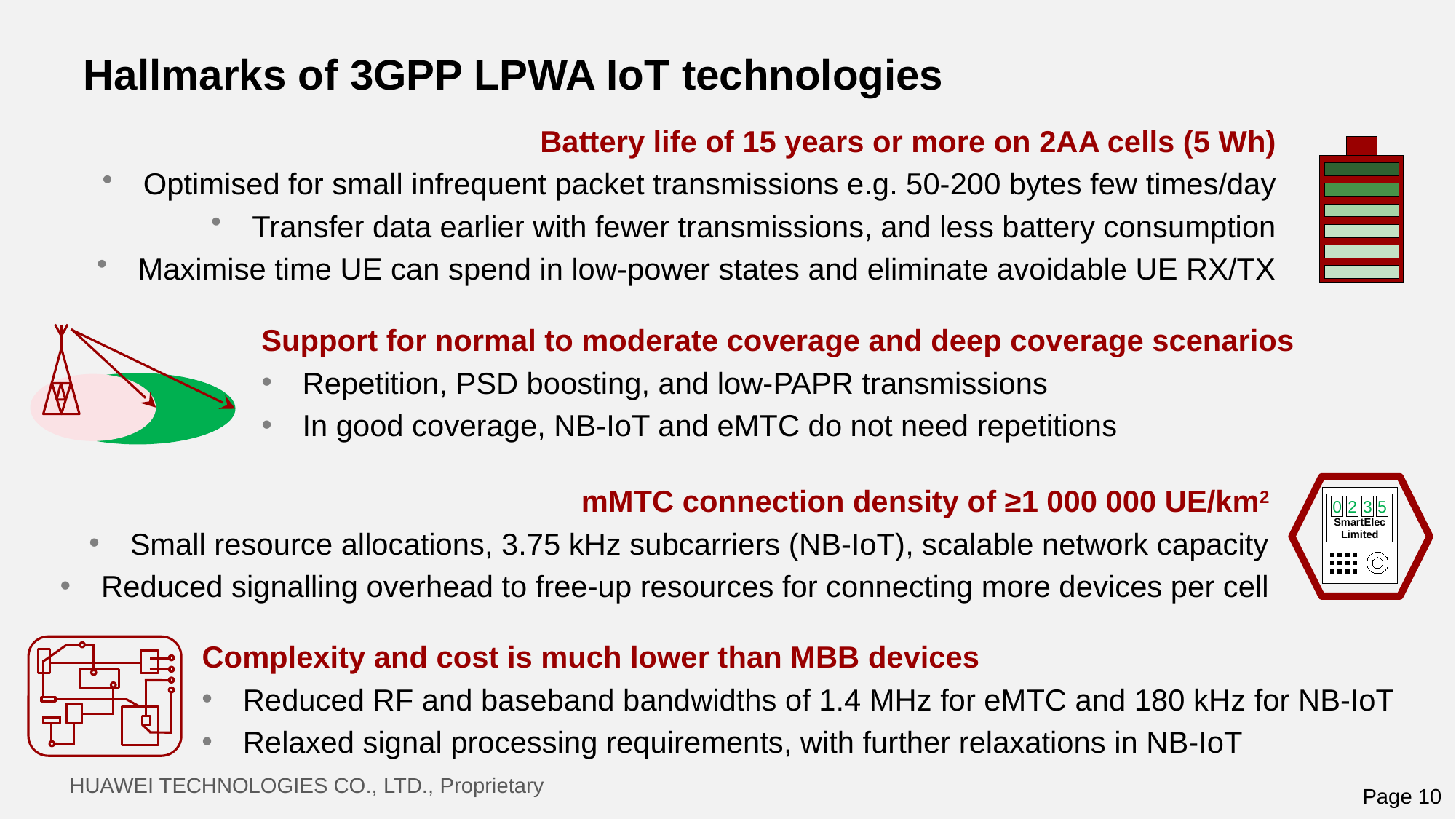

# Hallmarks of 3GPP LPWA IoT technologies
Battery life of 15 years or more on 2AA cells (5 Wh)
Optimised for small infrequent packet transmissions e.g. 50-200 bytes few times/day
Transfer data earlier with fewer transmissions, and less battery consumption
Maximise time UE can spend in low-power states and eliminate avoidable UE RX/TX

Support for normal to moderate coverage and deep coverage scenarios
Repetition, PSD boosting, and low-PAPR transmissions
In good coverage, NB-IoT and eMTC do not need repetitions

mMTC connection density of ≥1 000 000 UE/km2
Small resource allocations, 3.75 kHz subcarriers (NB-IoT), scalable network capacity
Reduced signalling overhead to free-up resources for connecting more devices per cell

SmartElec Limited
3
5
0
2

Complexity and cost is much lower than MBB devices
Reduced RF and baseband bandwidths of 1.4 MHz for eMTC and 180 kHz for NB-IoT
Relaxed signal processing requirements, with further relaxations in NB-IoT